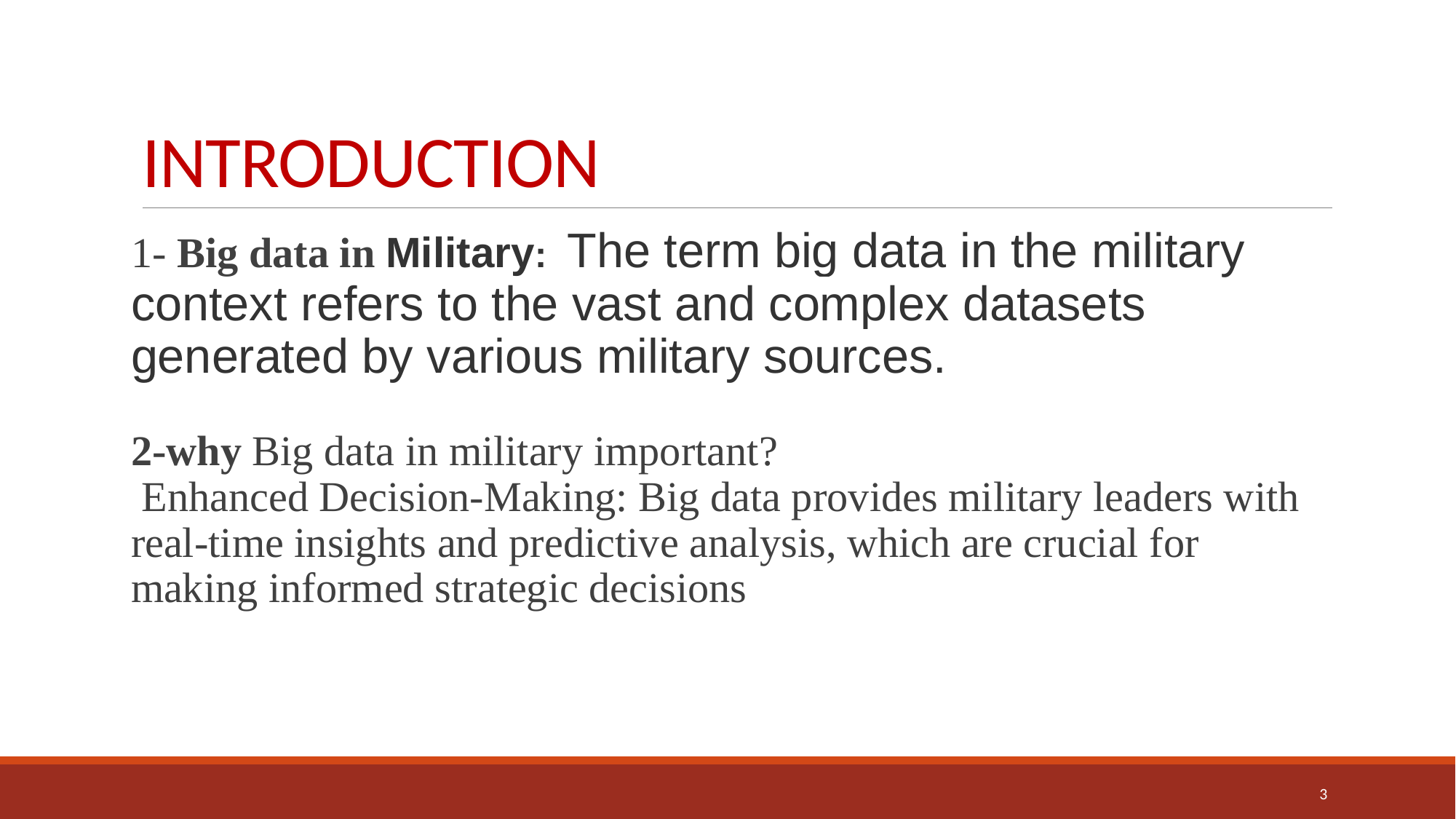

# INTRODUCTION
1- Big data in Military:  The term big data in the military context refers to the vast and complex datasets generated by various military sources.

2-why Big data in military important?
 Enhanced Decision-Making: Big data provides military leaders with real-time insights and predictive analysis, which are crucial for making informed strategic decisions

3